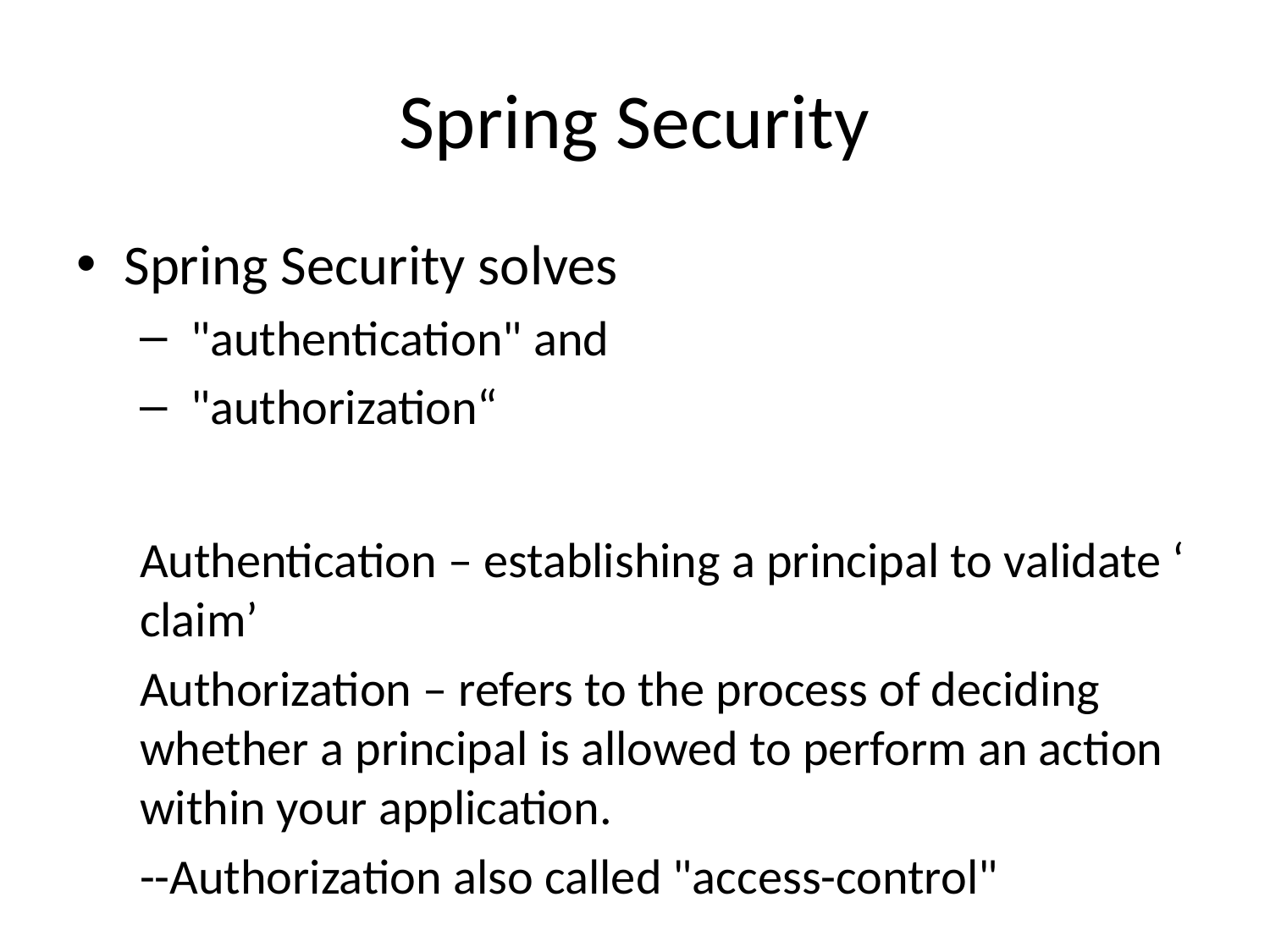

# Spring Security
Spring Security solves
 "authentication" and
 "authorization“

Authentication – establishing a principal to validate ‘ claim’
Authorization – refers to the process of deciding whether a principal is allowed to perform an action within your application.
--Authorization also called "access-control"